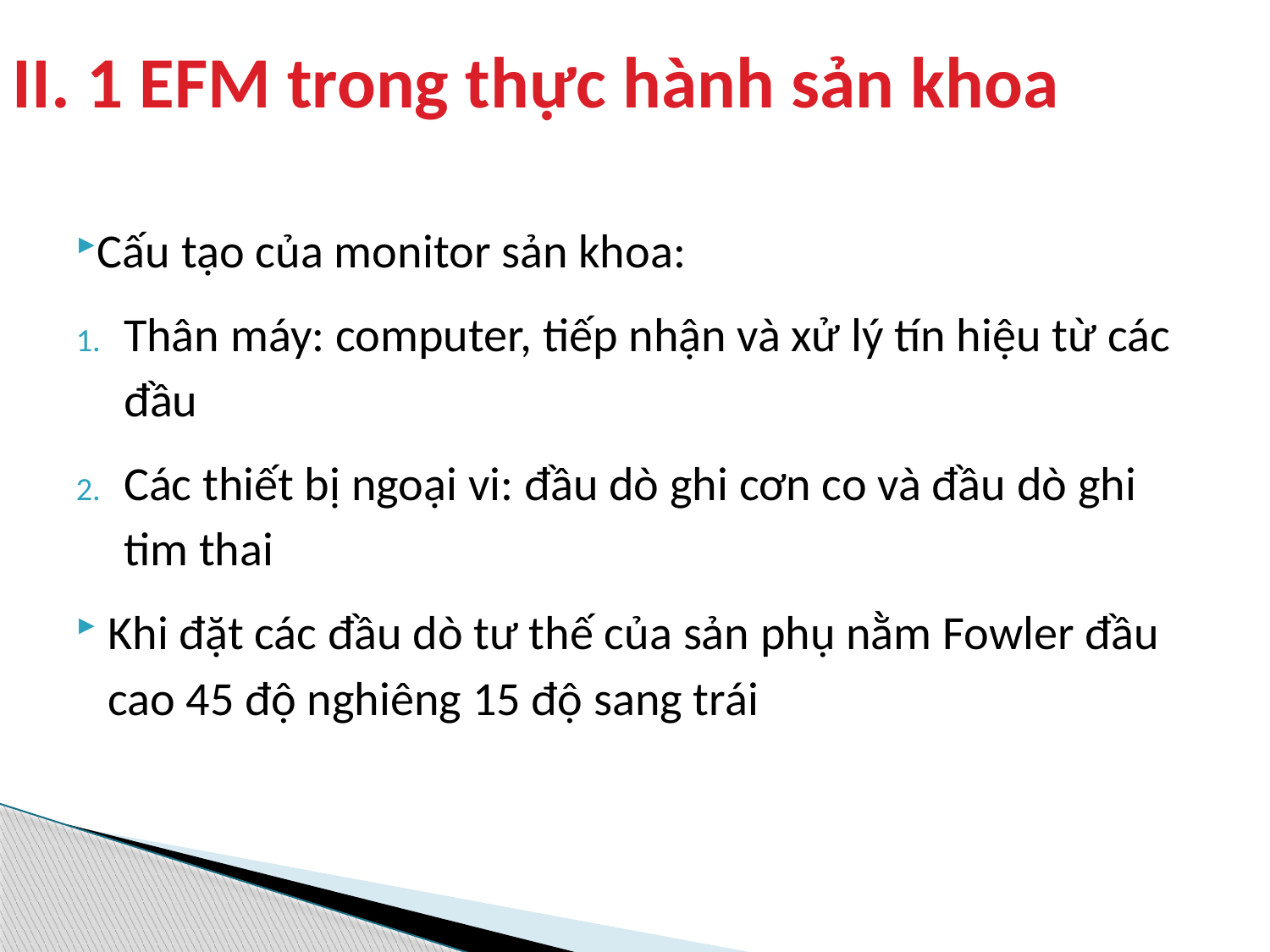

# II. 1 EFM trong thực hành sản khoa
Cấu tạo của monitor sản khoa:
Thân máy: computer, tiếp nhận và xử lý tín hiệu từ các đầu
Các thiết bị ngoại vi: đầu dò ghi cơn co và đầu dò ghi tim thai
Khi đặt các đầu dò tư thế của sản phụ nằm Fowler đầu cao 45 độ nghiêng 15 độ sang trái